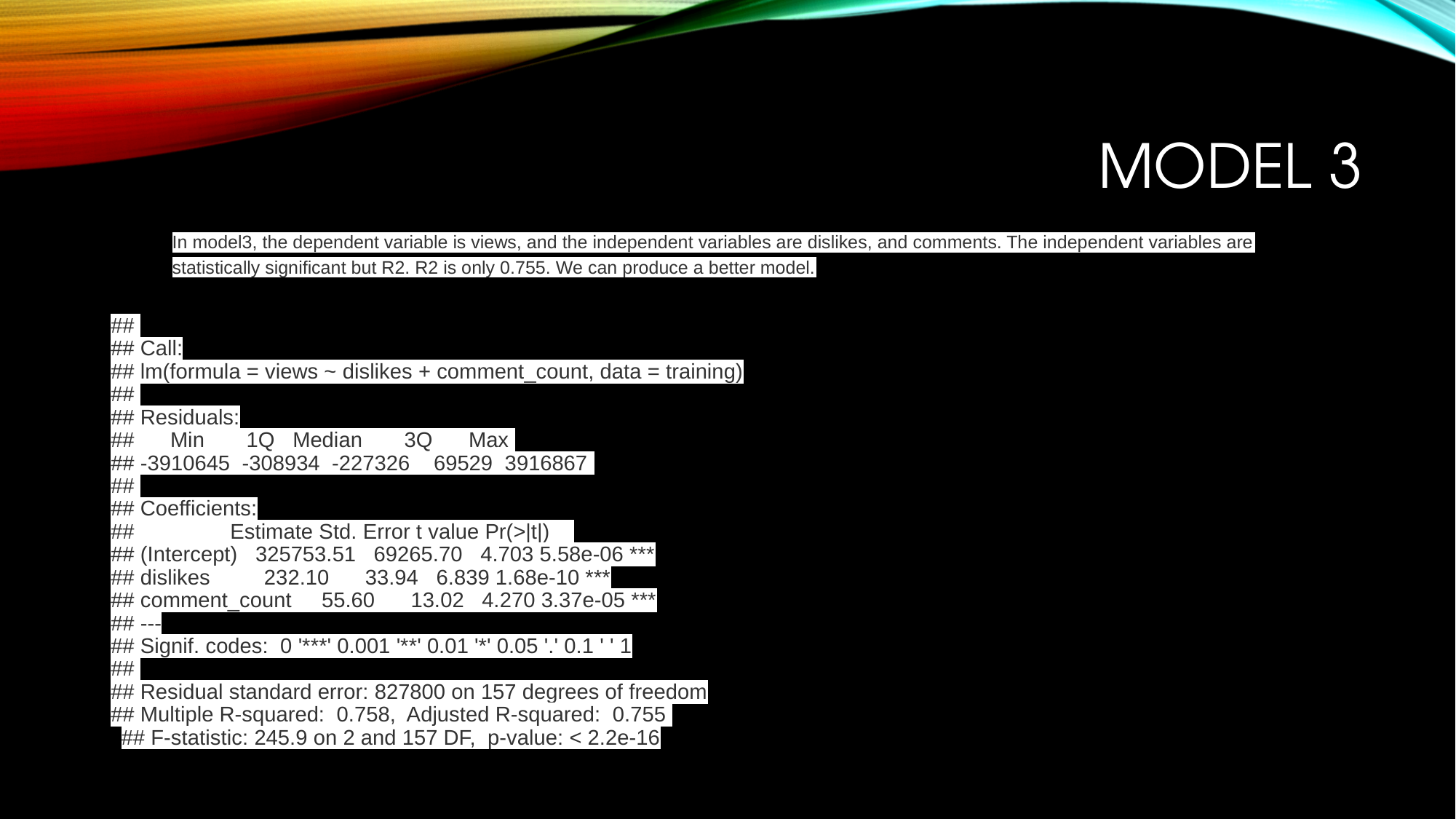

# MODEL 3
In model3, the dependent variable is views, and the independent variables are dislikes, and comments. The independent variables are statistically significant but R2. R2 is only 0.755. We can produce a better model.
##
## Call:
## lm(formula = views ~ dislikes + comment_count, data = training)
##
## Residuals:
##      Min       1Q   Median       3Q      Max
## -3910645  -308934  -227326    69529  3916867
##
## Coefficients:
##                Estimate Std. Error t value Pr(>|t|)
## (Intercept)   325753.51   69265.70   4.703 5.58e-06 ***
## dislikes         232.10      33.94   6.839 1.68e-10 ***
## comment_count     55.60      13.02   4.270 3.37e-05 ***
## ---
## Signif. codes:  0 '***' 0.001 '**' 0.01 '*' 0.05 '.' 0.1 ' ' 1
##
## Residual standard error: 827800 on 157 degrees of freedom
## Multiple R-squared:  0.758,  Adjusted R-squared:  0.755
## F-statistic: 245.9 on 2 and 157 DF,  p-value: < 2.2e-16